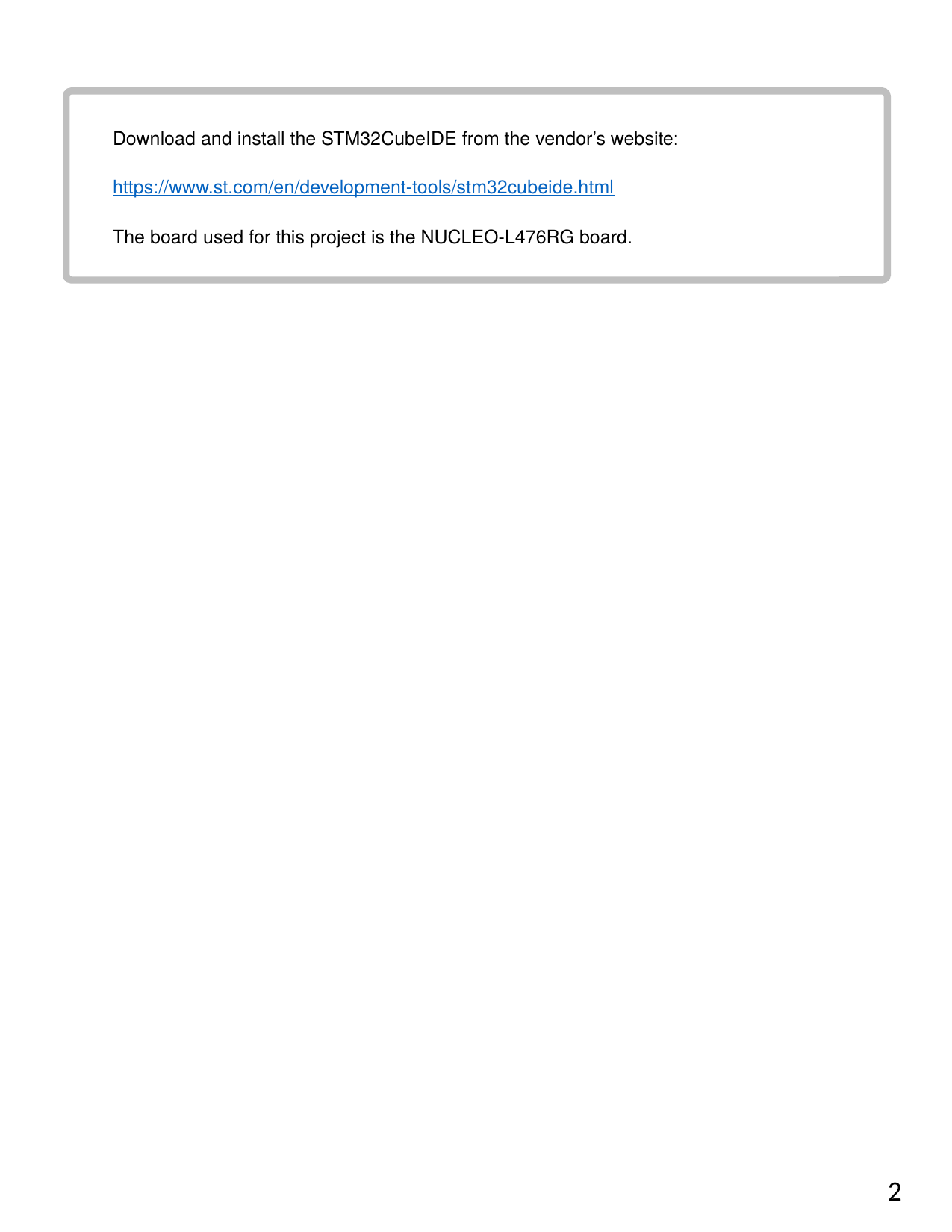

Download and install the STM32CubeIDE from the vendor’s website:
https://www.st.com/en/development-tools/stm32cubeide.html
The board used for this project is the NUCLEO-L476RG board.

2